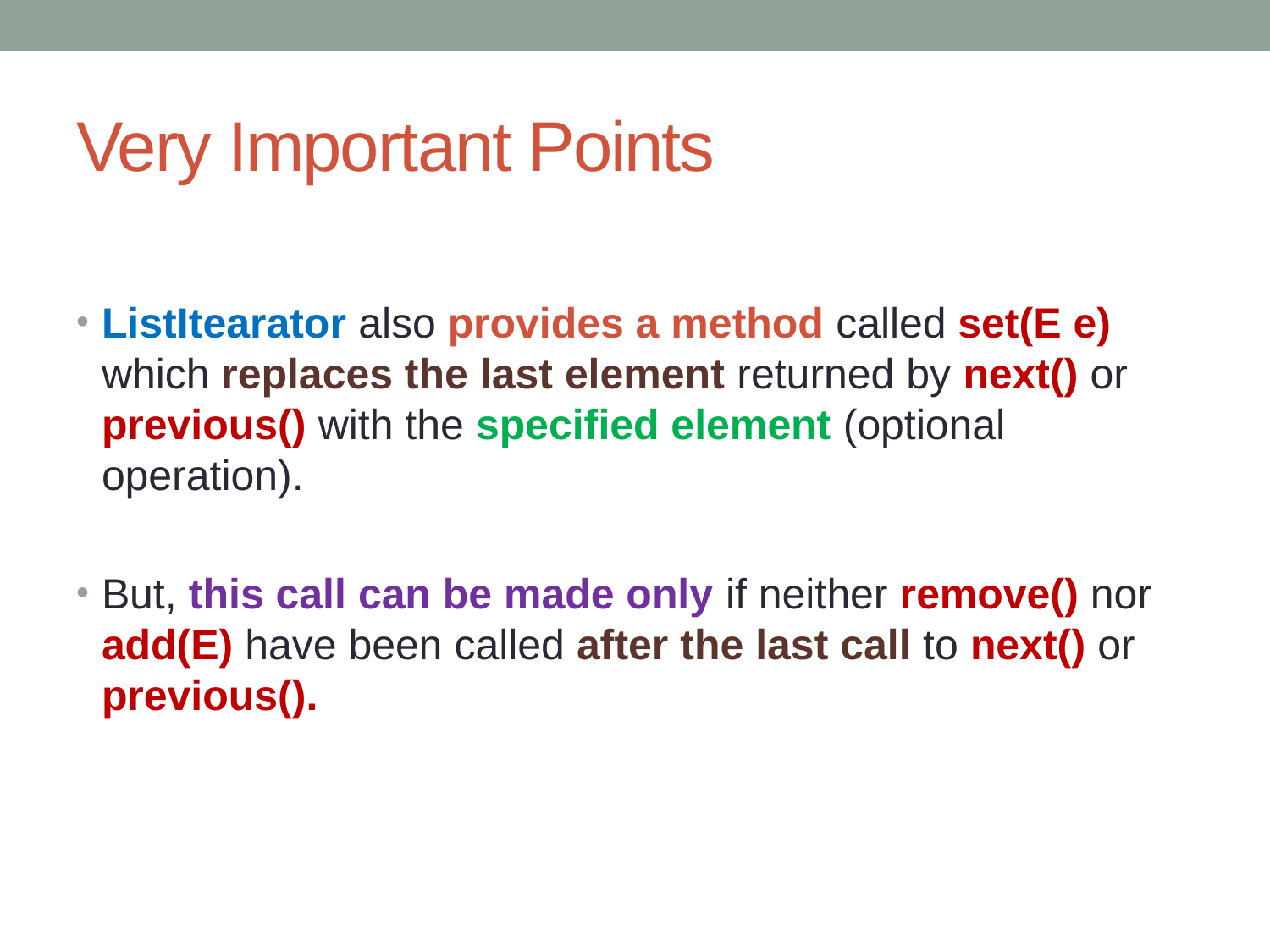

# Very Important Points

ListItearator also provides a method called set(E e) which replaces the last element returned by next() or previous() with the specified element (optional operation).

But, this call can be made only if neither remove() nor add(E) have been called after the last call to next() or previous().